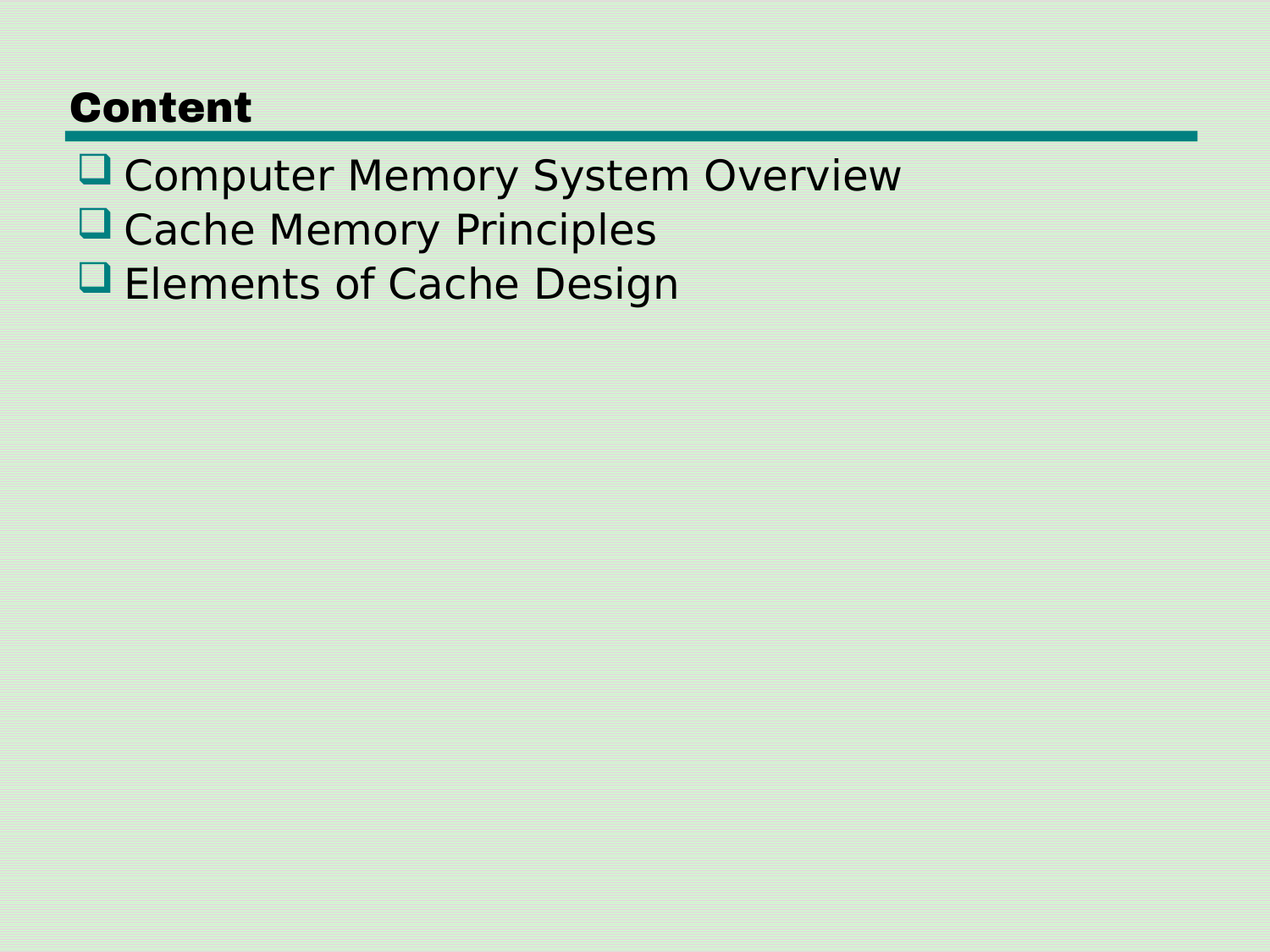

# Content
Computer Memory System Overview
Cache Memory Principles
Elements of Cache Design